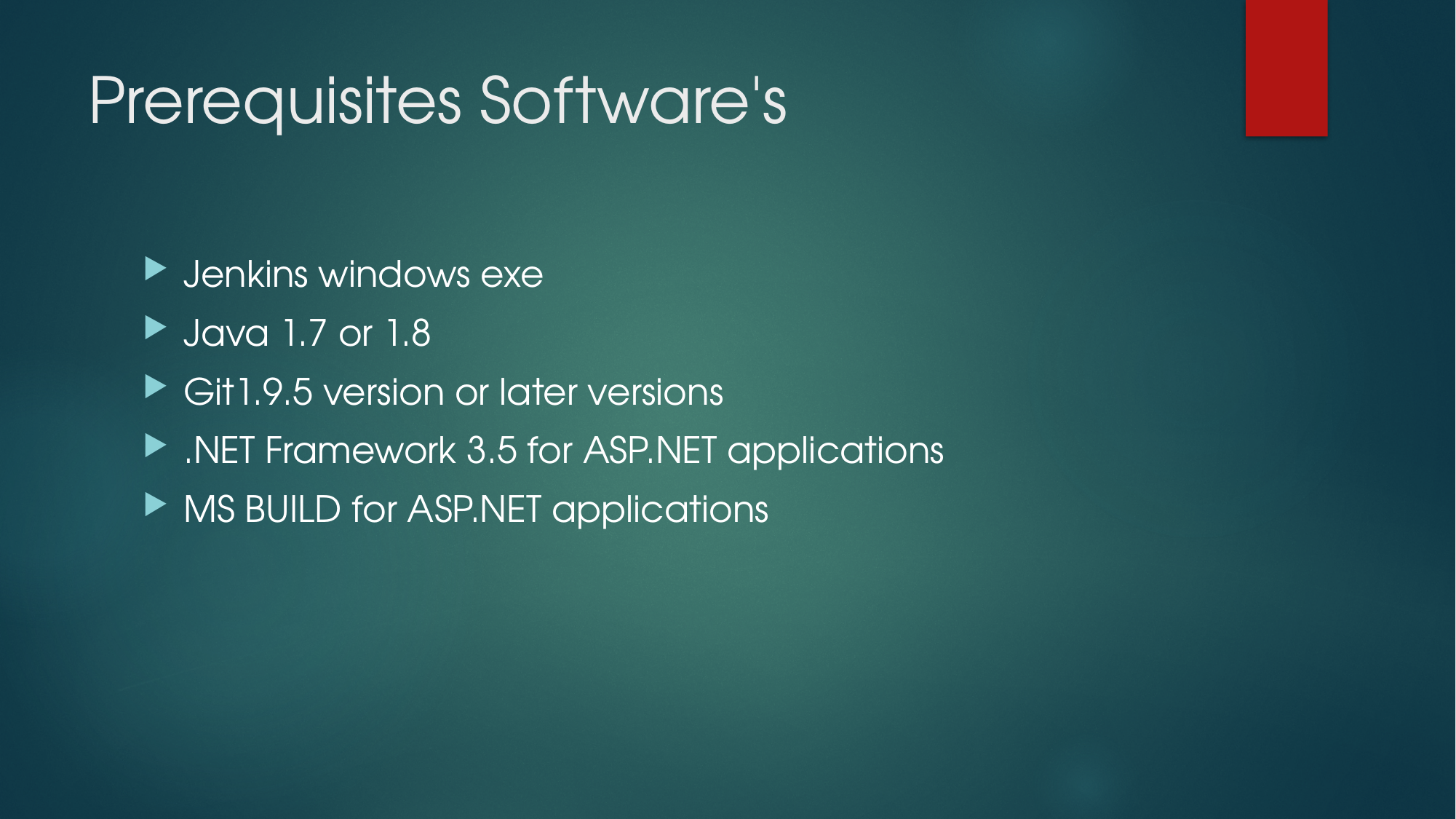

# Prerequisites Software's
Jenkins windows exe
Java 1.7 or 1.8
Git1.9.5 version or later versions
.NET Framework 3.5 for ASP.NET applications
MS BUILD for ASP.NET applications